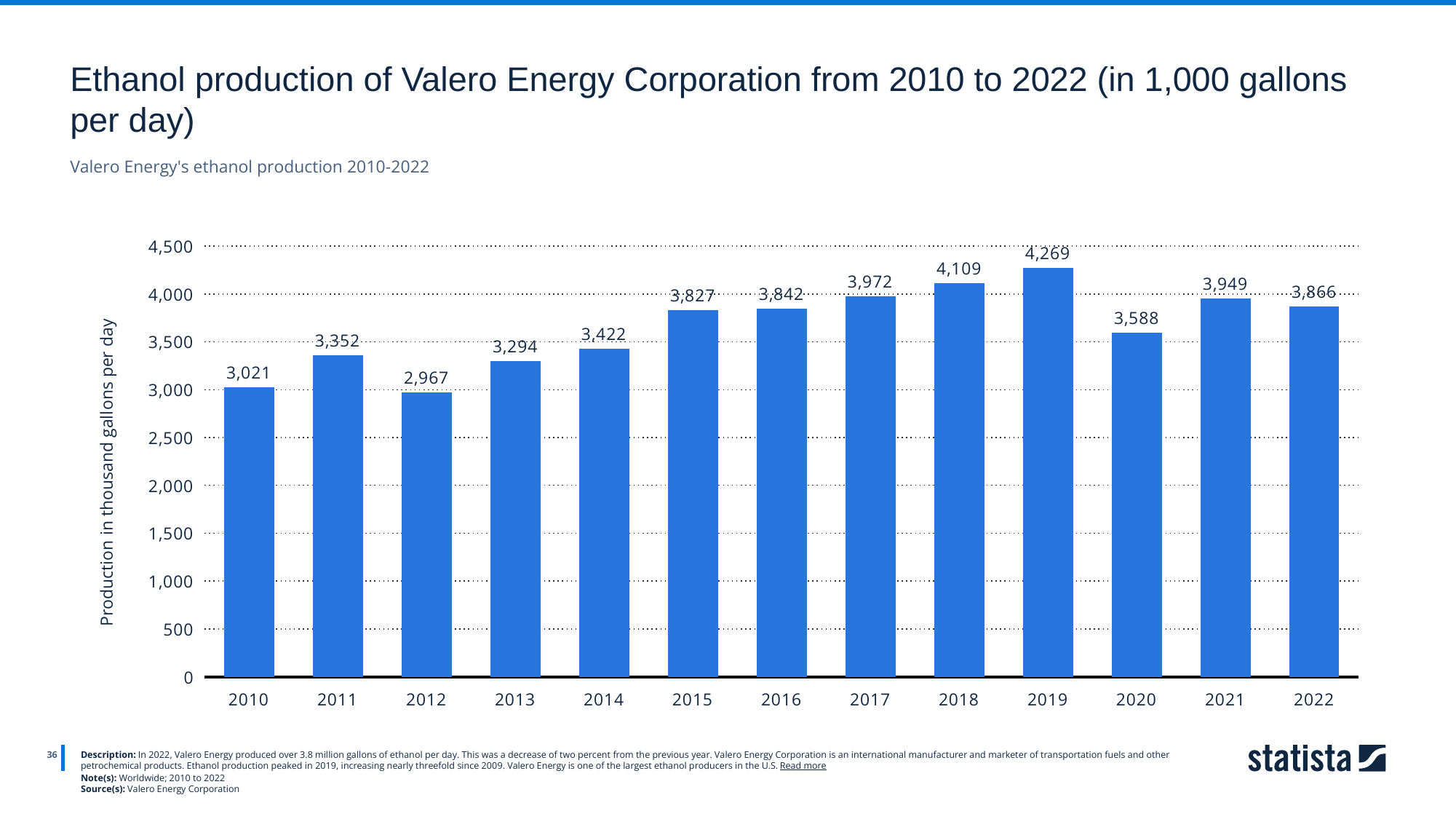

Ethanol production of Valero Energy Corporation from 2010 to 2022 (in 1,000 gallons per day)
Valero Energy's ethanol production 2010-2022

### Chart

| Category | Column1 |
|---|---|
| 2010 | 3021.0 |
| 2011 | 3352.0 |
| 2012 | 2967.0 |
| 2013 | 3294.0 |
| 2014 | 3422.0 |
| 2015 | 3827.0 |
| 2016 | 3842.0 |
| 2017 | 3972.0 |
| 2018 | 4109.0 |
| 2019 | 4269.0 |
| 2020 | 3588.0 |
| 2021 | 3949.0 |
| 2022 | 3866.0 |
36
Description: In 2022, Valero Energy produced over 3.8 million gallons of ethanol per day. This was a decrease of two percent from the previous year. Valero Energy Corporation is an international manufacturer and marketer of transportation fuels and other petrochemical products. Ethanol production peaked in 2019, increasing nearly threefold since 2009. Valero Energy is one of the largest ethanol producers in the U.S. Read more
Note(s): Worldwide; 2010 to 2022
Source(s): Valero Energy Corporation